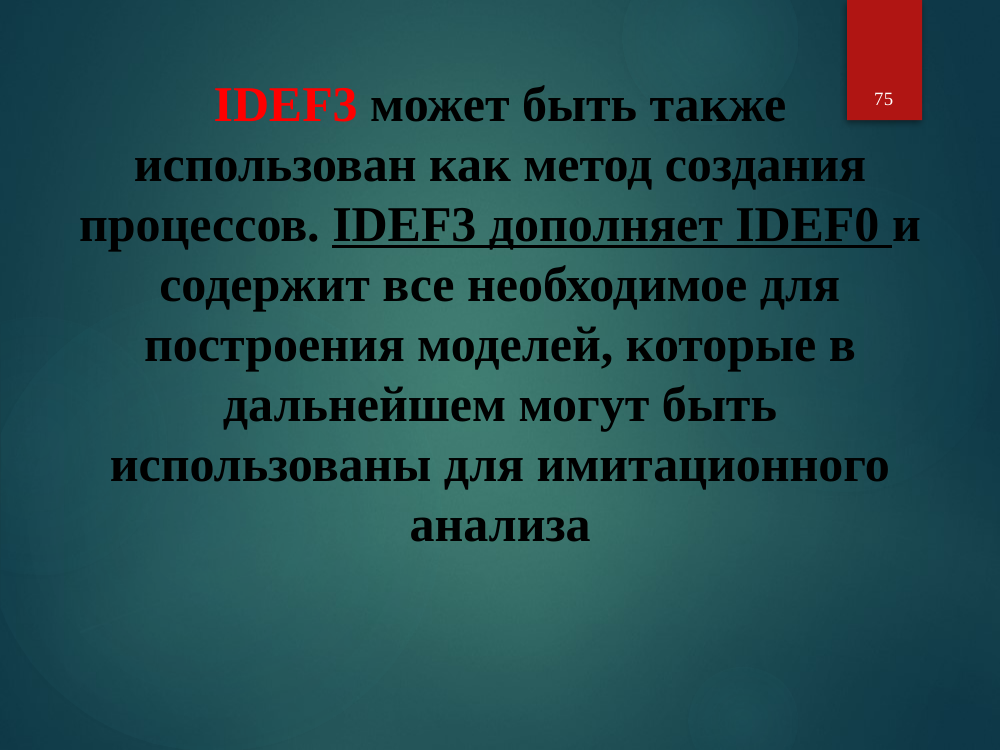

75
IDEF3 может быть также использован как метод создания процессов. IDEF3 дополняет IDEF0 и содержит все необходимое для построения моделей, которые в дальнейшем могут быть использованы для имитационного анализа